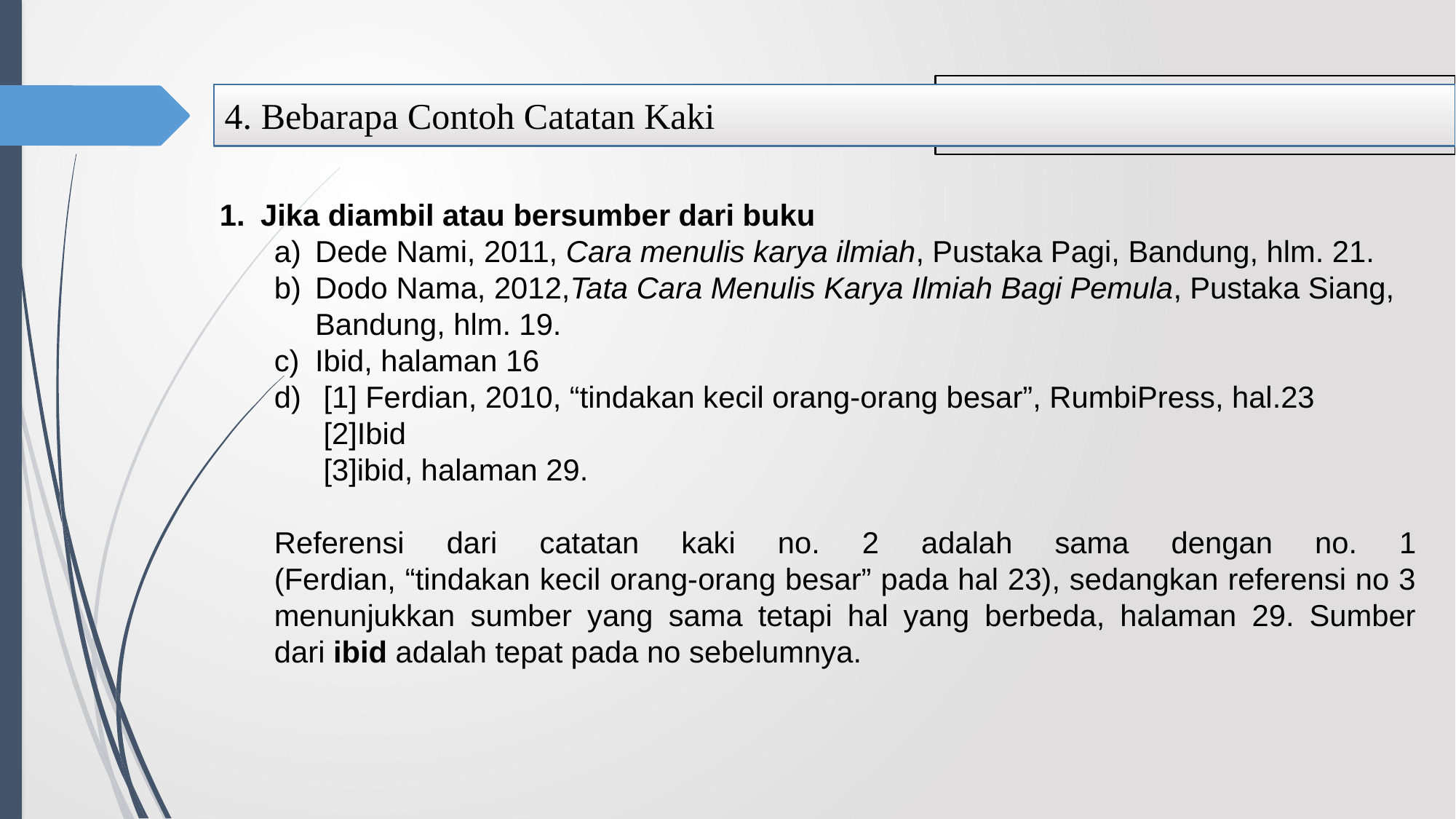

4. Bebarapa Contoh Catatan Kaki

Jika diambil atau bersumber dari buku
Dede Nami, 2011, Cara menulis karya ilmiah, Pustaka Pagi, Bandung, hlm. 21.
Dodo Nama, 2012,Tata Cara Menulis Karya Ilmiah Bagi Pemula, Pustaka Siang, Bandung, hlm. 19.
Ibid, halaman 16
 [1] Ferdian, 2010, “tindakan kecil orang-orang besar”, RumbiPress, hal.23
 [2]Ibid
 [3]ibid, halaman 29.

Referensi dari catatan kaki no. 2 adalah sama dengan no. 1
(Ferdian, “tindakan kecil orang-orang besar” pada hal 23), sedangkan referensi no 3 menunjukkan sumber yang sama tetapi hal yang berbeda, halaman 29. Sumber dari ibid adalah tepat pada no sebelumnya.